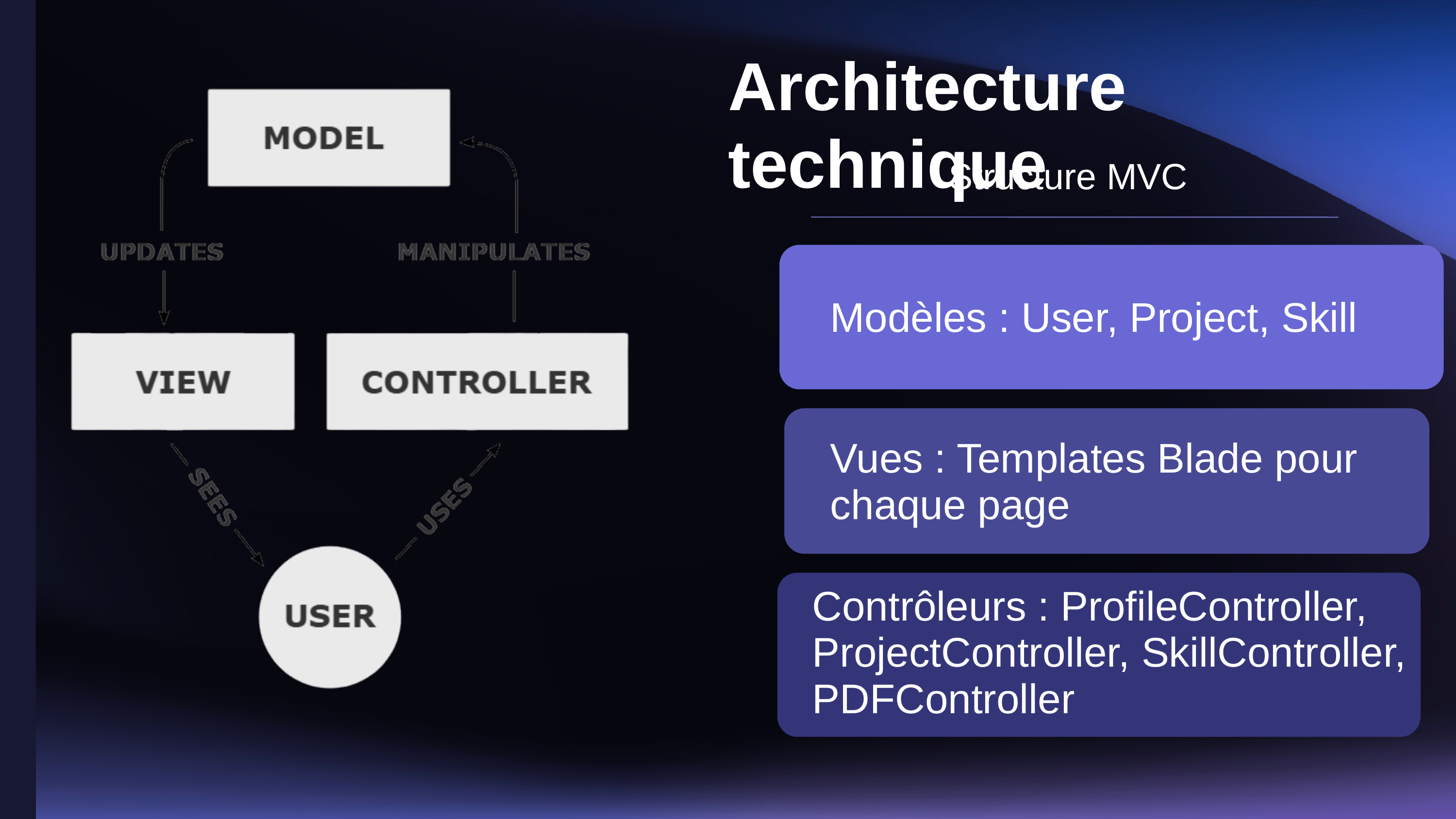

Architecture technique

Structure MVC

Modèles : User, Project, Skill

Vues : Templates Blade pour chaque page

Contrôleurs : ProfileController, ProjectController, SkillController, PDFController